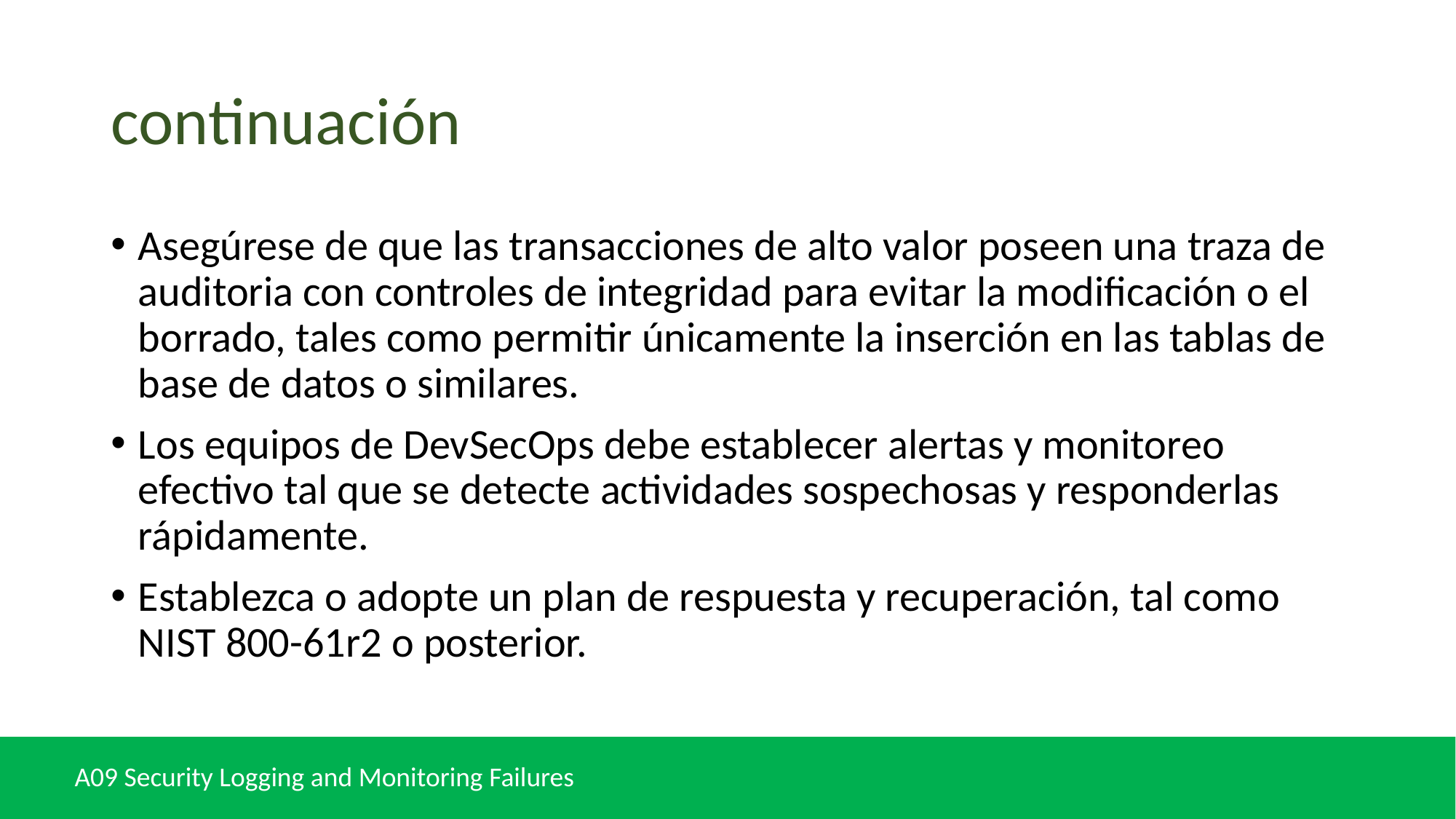

# continuación
Asegúrese de que las transacciones de alto valor poseen una traza de auditoria con controles de integridad para evitar la modificación o el borrado, tales como permitir únicamente la inserción en las tablas de base de datos o similares.
Los equipos de DevSecOps debe establecer alertas y monitoreo efectivo tal que se detecte actividades sospechosas y responderlas rápidamente.
Establezca o adopte un plan de respuesta y recuperación, tal como NIST 800-61r2 o posterior.